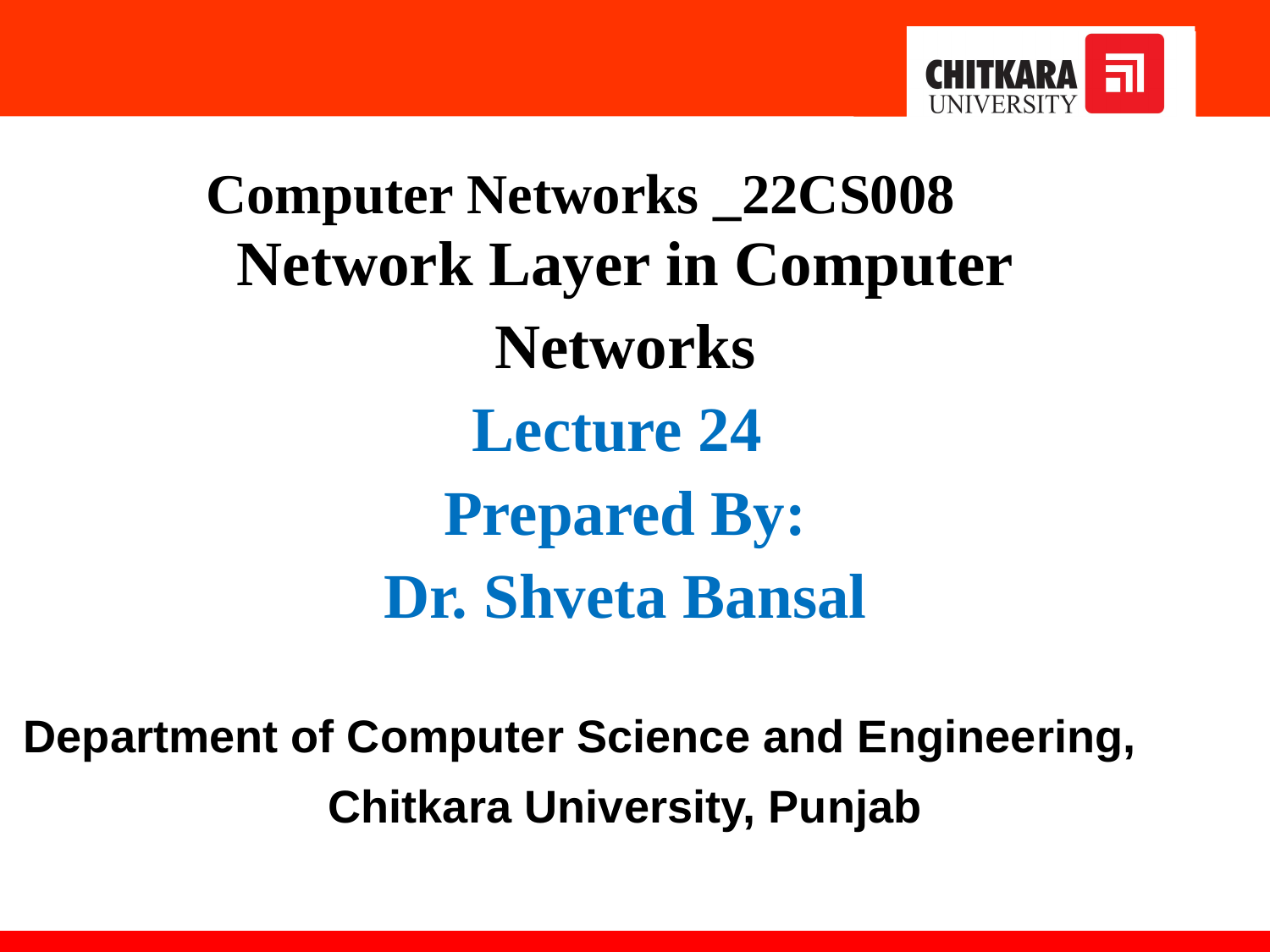

Network Layer in Computer
Networks
Lecture 24
Prepared By:
Dr. Shveta Bansal
Department of Computer Science and Engineering,
Chitkara University, Punjab

Computer Networks _22CS008